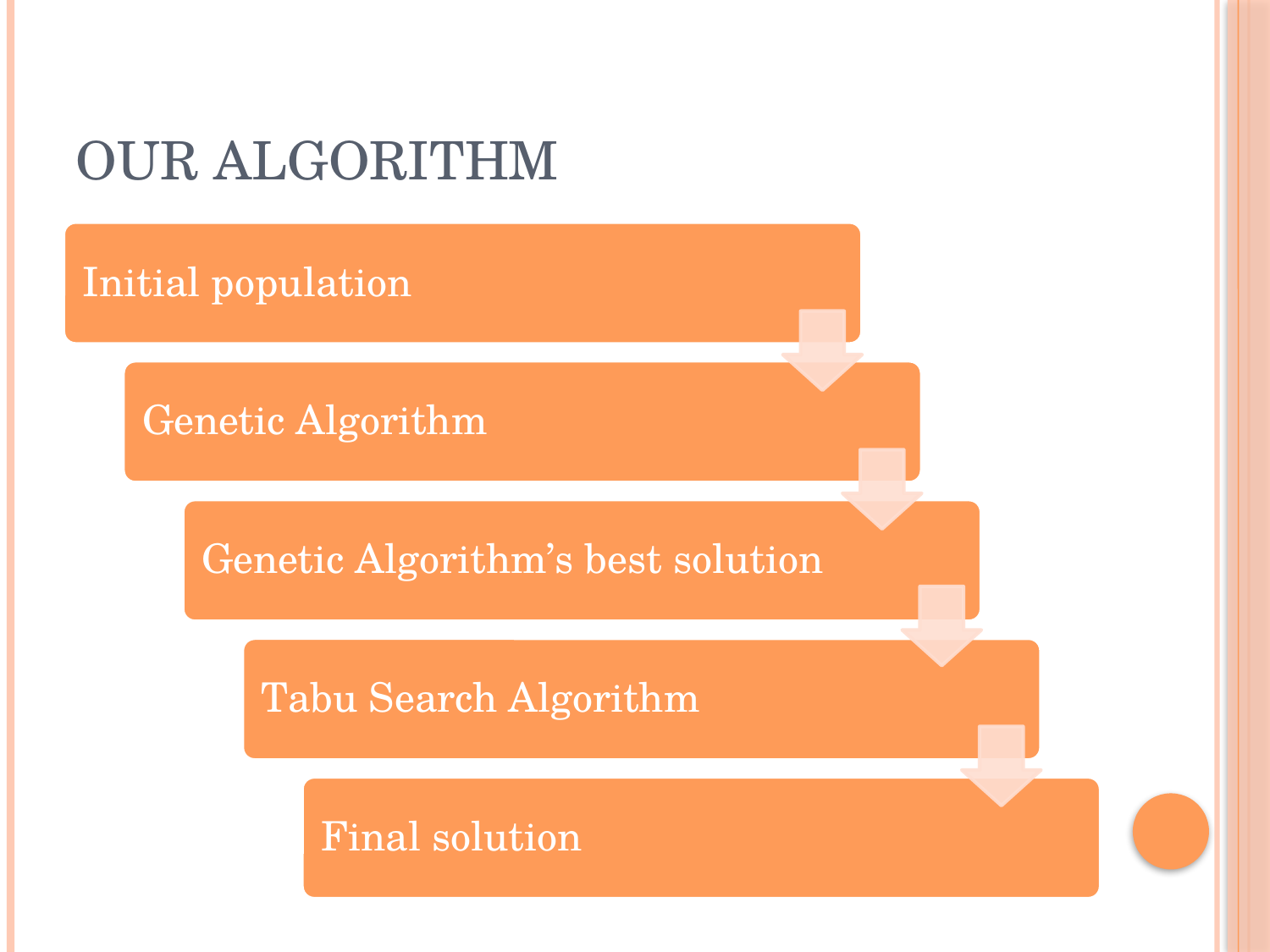

# Our algorithm
Initial population
Genetic Algorithm
Genetic Algorithm’s best solution
Tabu Search Algorithm
Final solution